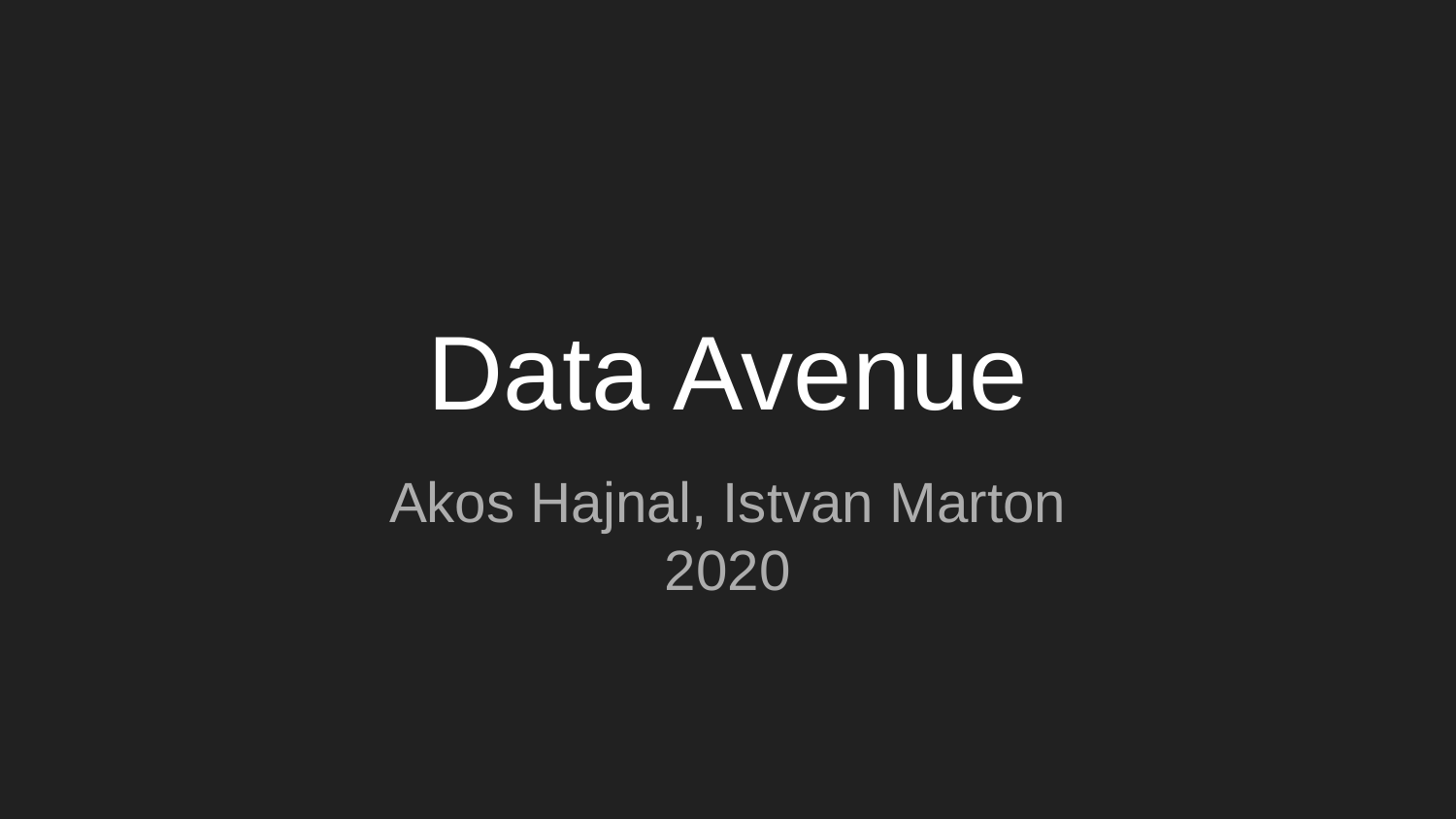

# Data Avenue
Akos Hajnal, Istvan Marton
2020